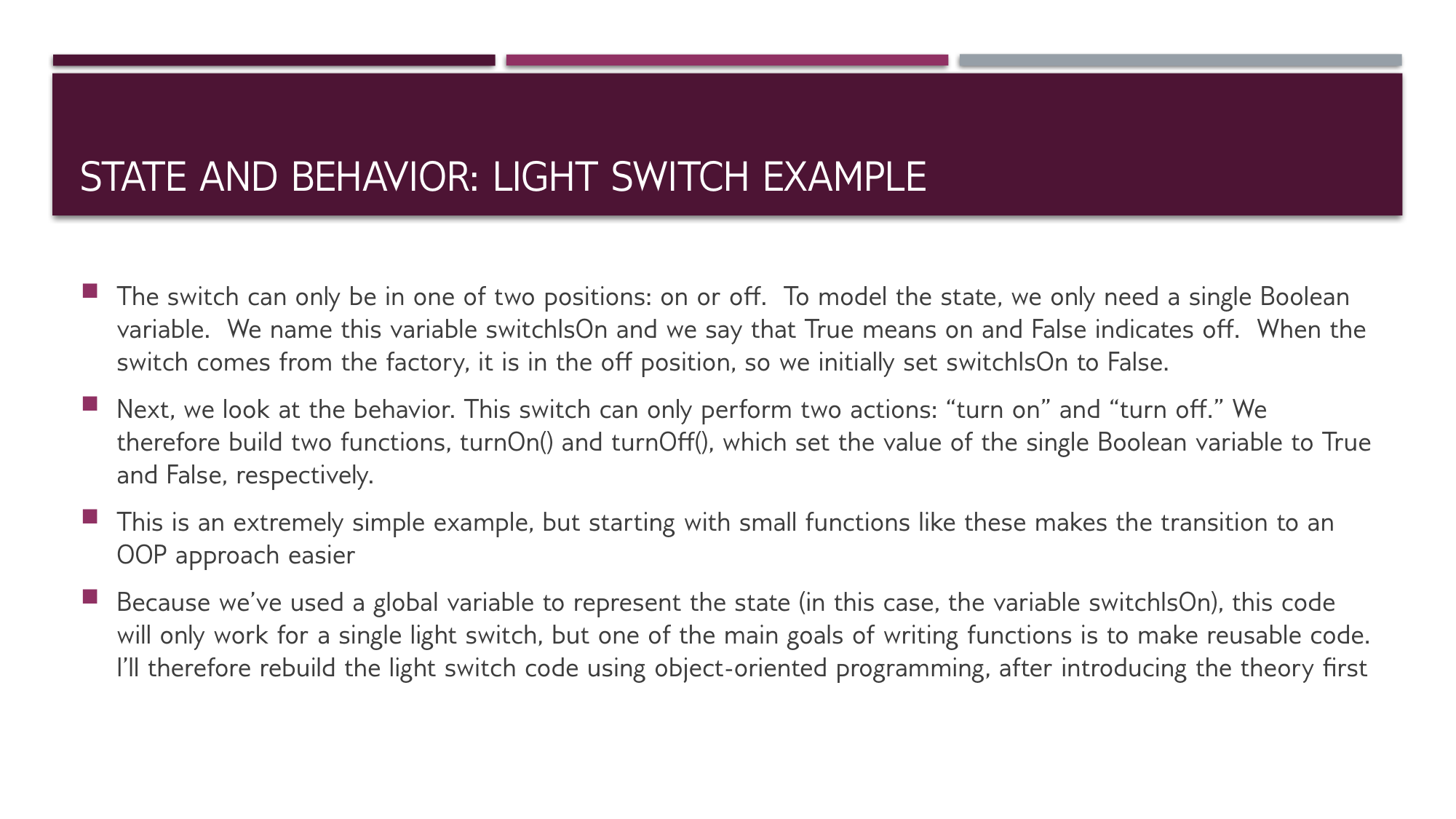

# State and Behavior: Light Switch Example
The switch can only be in one of two positions: on or off.  To model the state, we only need a single Boolean variable.  We name this variable switchIsOn and we say that True means on and False indicates off.  When the switch comes from the factory, it is in the off position, so we initially set switchIsOn to False.
Next, we look at the behavior. This switch can only perform two actions: “turn on” and “turn off.” We therefore build two functions, turnOn() and turnOff(), which set the value of the single Boolean variable to True and False, respectively.
This is an extremely simple example, but starting with small functions like these makes the transition to an OOP approach easier
Because we’ve used a global variable to represent the state (in this case, the variable switchIsOn), this code will only work for a single light switch, but one of the main goals of writing functions is to make reusable code. I’ll therefore rebuild the light switch code using object-oriented programming, after introducing the theory first